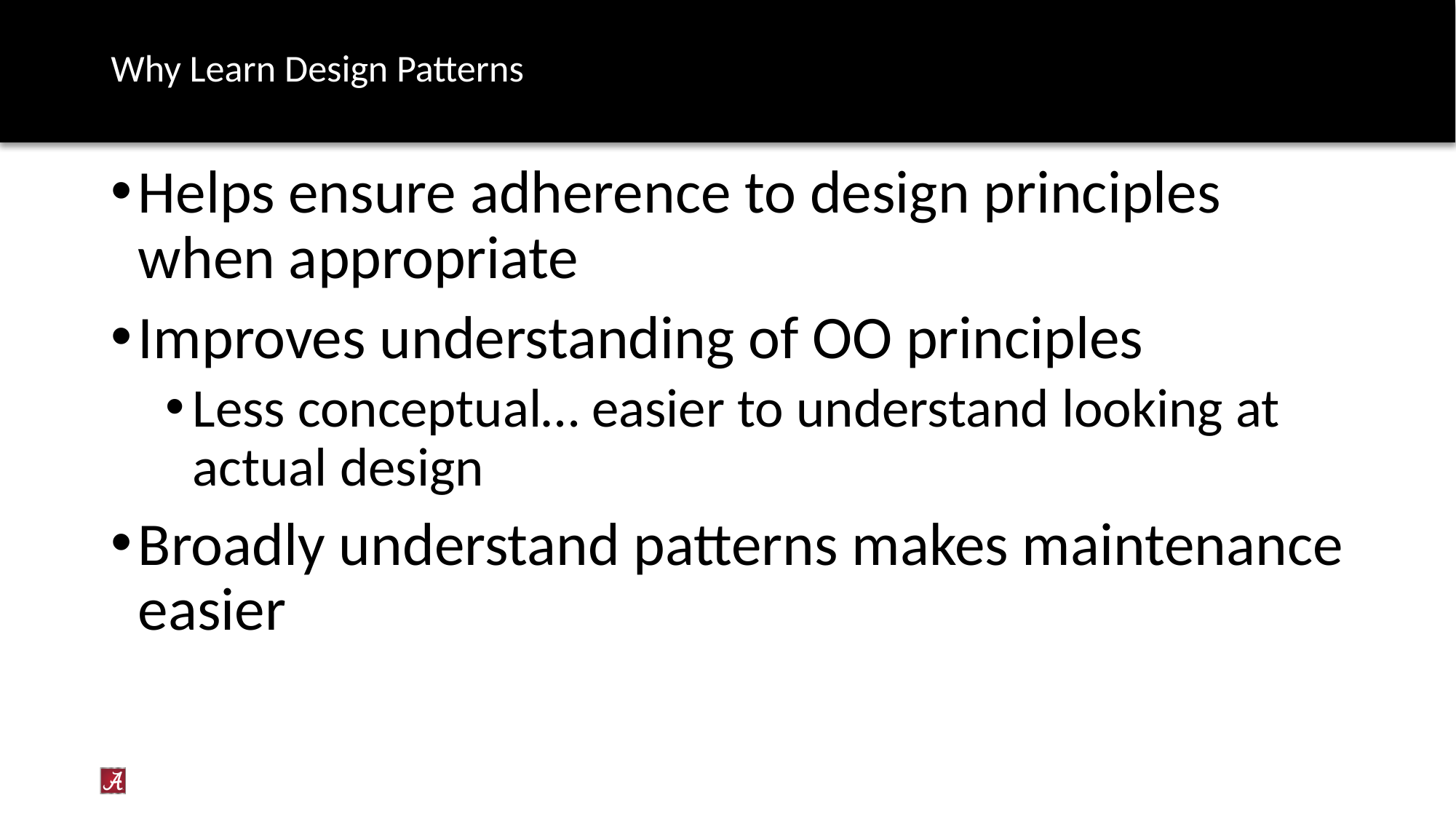

# Why Learn Design Patterns
Helps ensure adherence to design principles when appropriate
Improves understanding of OO principles
Less conceptual… easier to understand looking at actual design
Broadly understand patterns makes maintenance easier